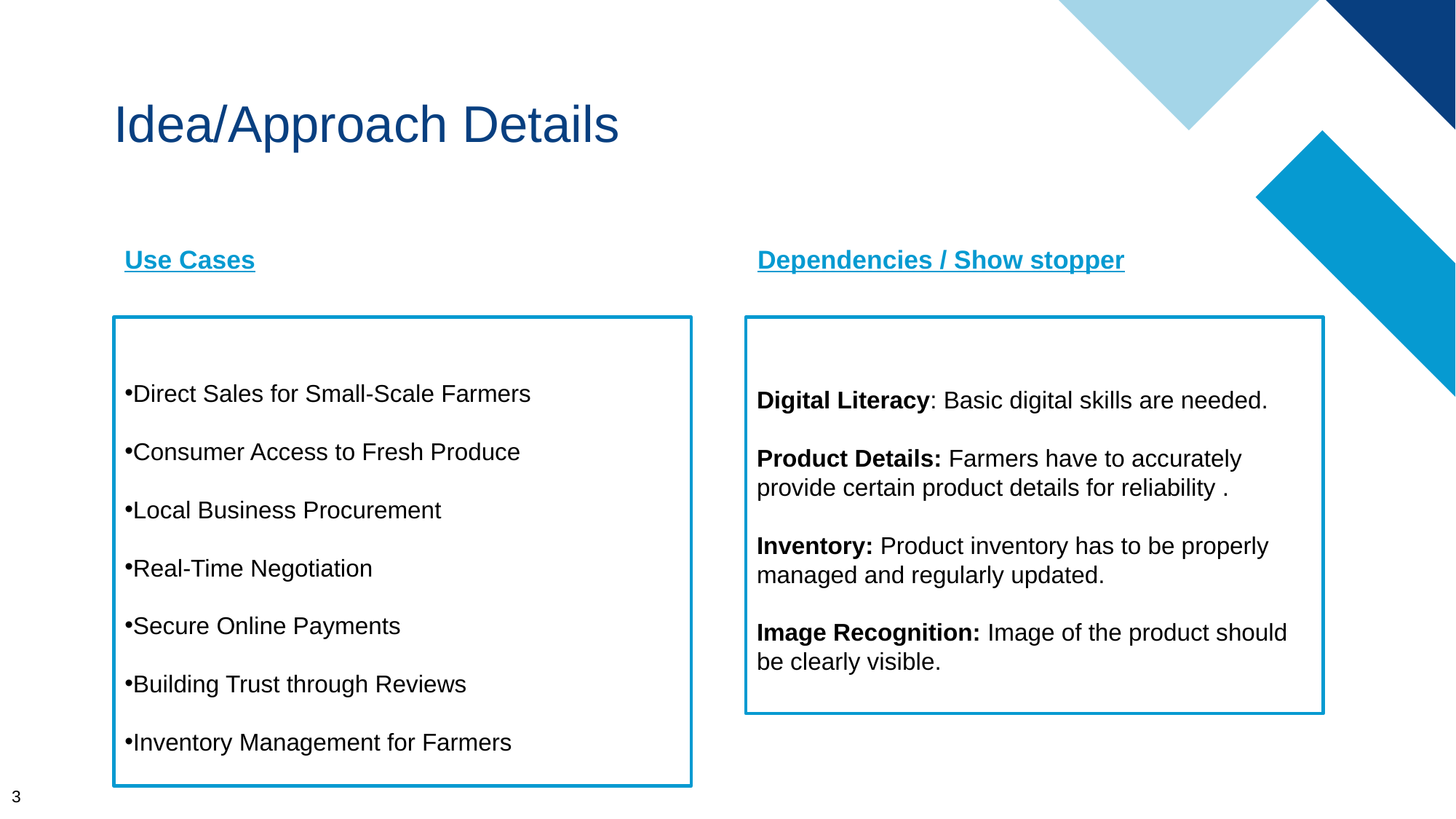

# Idea/Approach Details
Use Cases
Dependencies / Show stopper

Direct Sales for Small-Scale Farmers
Consumer Access to Fresh Produce
Local Business Procurement
Real-Time Negotiation
Secure Online Payments
Building Trust through Reviews
Inventory Management for Farmers

Digital Literacy: Basic digital skills are needed.

Product Details: Farmers have to accurately provide certain product details for reliability .

Inventory: Product inventory has to be properly managed and regularly updated.

Image Recognition: Image of the product should be clearly visible.
3